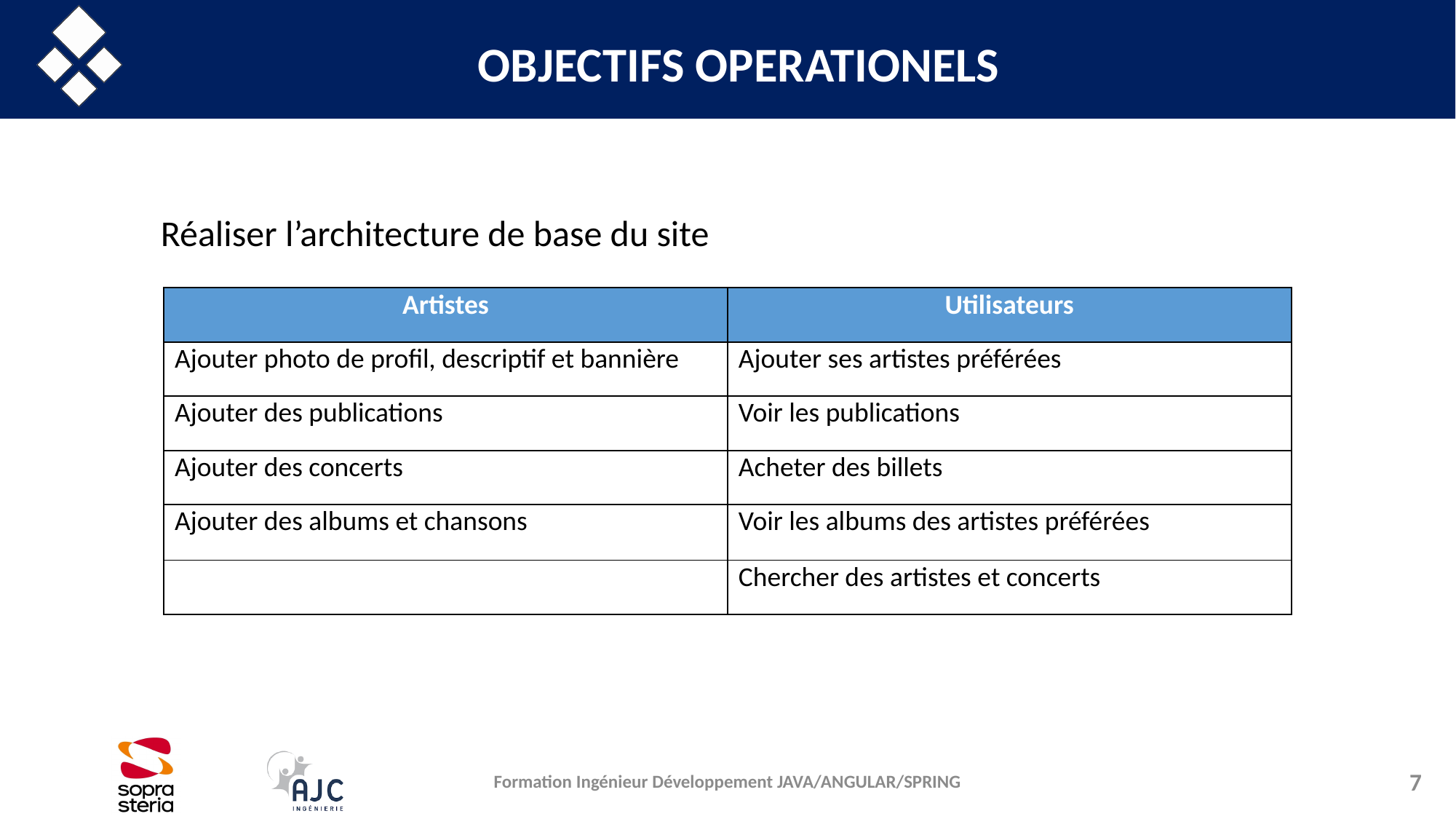

# OBJECTIFS OPERATIONELS
Réaliser l’architecture de base du site
| Artistes | Utilisateurs |
| --- | --- |
| Ajouter photo de profil, descriptif et bannière | Ajouter ses artistes préférées |
| Ajouter des publications | Voir les publications |
| Ajouter des concerts | Acheter des billets |
| Ajouter des albums et chansons | Voir les albums des artistes préférées |
|  | Chercher des artistes et concerts |
Formation Ingénieur Développement JAVA/ANGULAR/SPRING
7